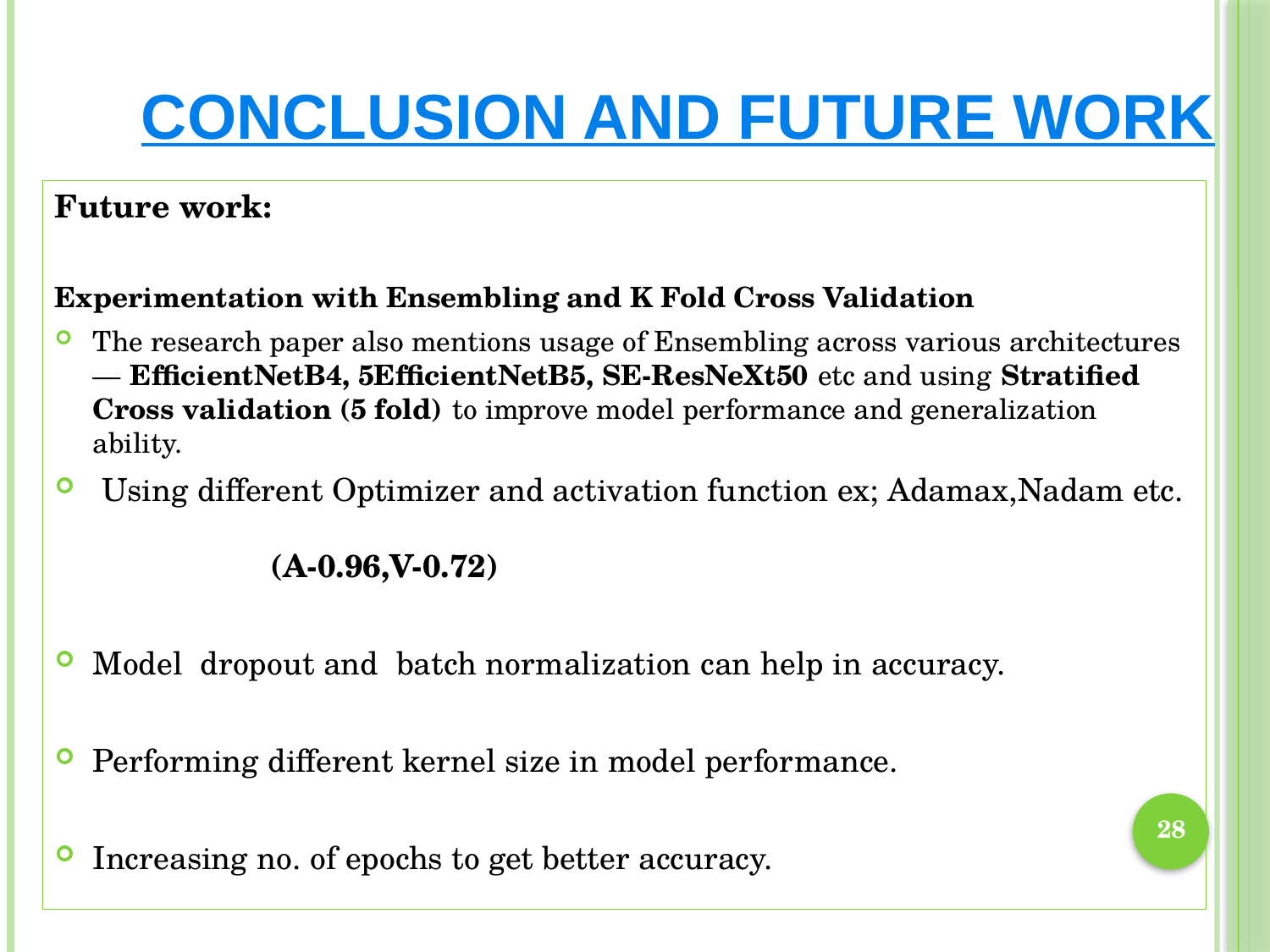

# Conclusion and Future Work
Future work:

Experimentation with Ensembling and K Fold Cross Validation
The research paper also mentions usage of Ensembling across various architectures — EfficientNetB4, 5EfficientNetB5, SE-ResNeXt50 etc and using Stratified Cross validation (5 fold) to improve model performance and generalization ability.
 Using different Optimizer and activation function ex; Adamax,Nadam etc.                                                                                                                                                  (A-0.96,V-0.72)

Model  dropout and  batch normalization can help in accuracy.

Performing different kernel size in model performance.

Increasing no. of epochs to get better accuracy.

28